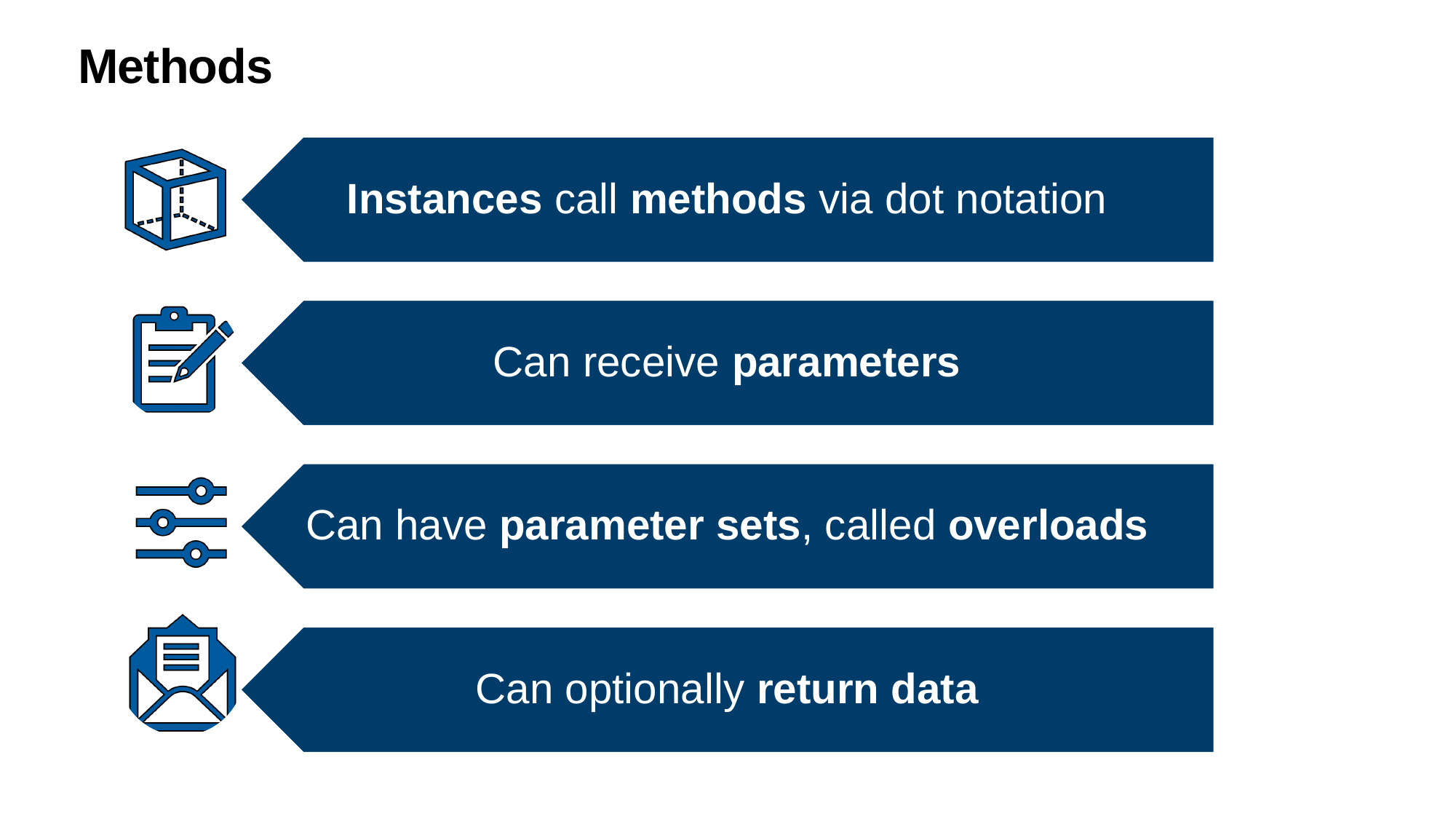

# Methods
Instances call methods via dot notation
Can receive parameters
Can have parameter sets, called overloads
Can optionally return data